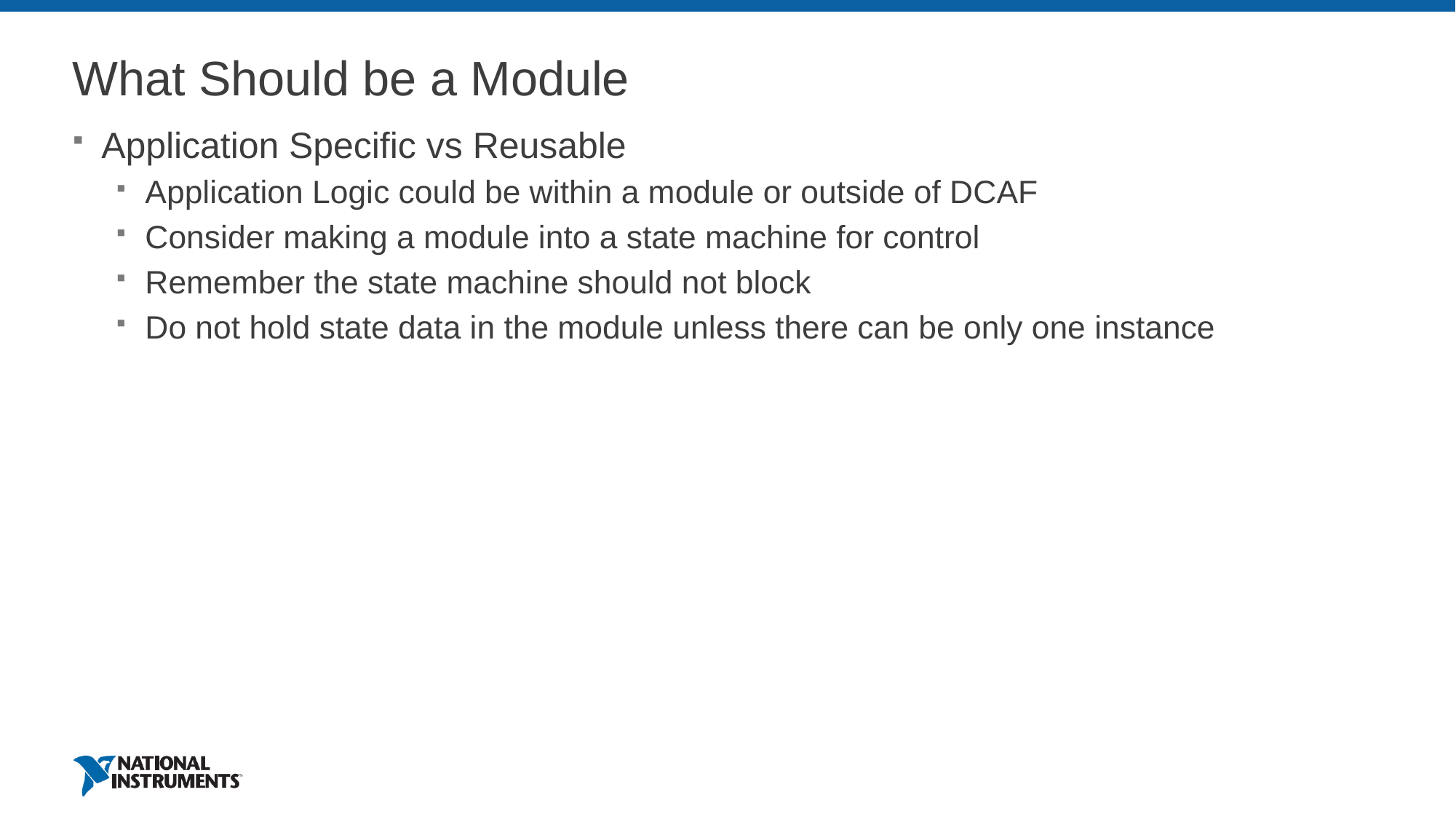

# What Should be a Module
Application Specific vs Reusable
Application Logic could be within a module or outside of DCAF
Consider making a module into a state machine for control
Remember the state machine should not block
Do not hold state data in the module unless there can be only one instance